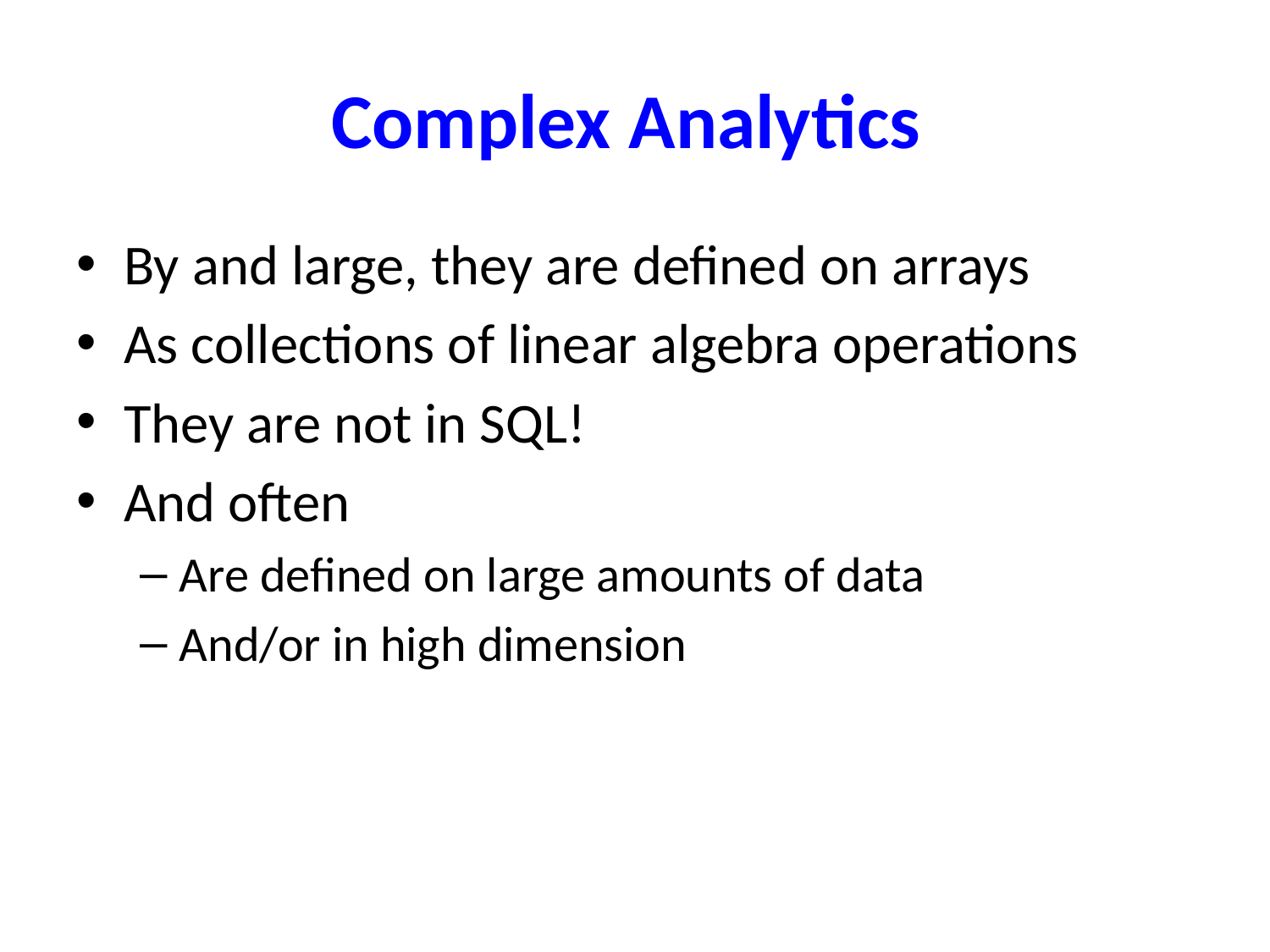

# Complex Analytics
By and large, they are defined on arrays
As collections of linear algebra operations
They are not in SQL!
And often
Are defined on large amounts of data
And/or in high dimension